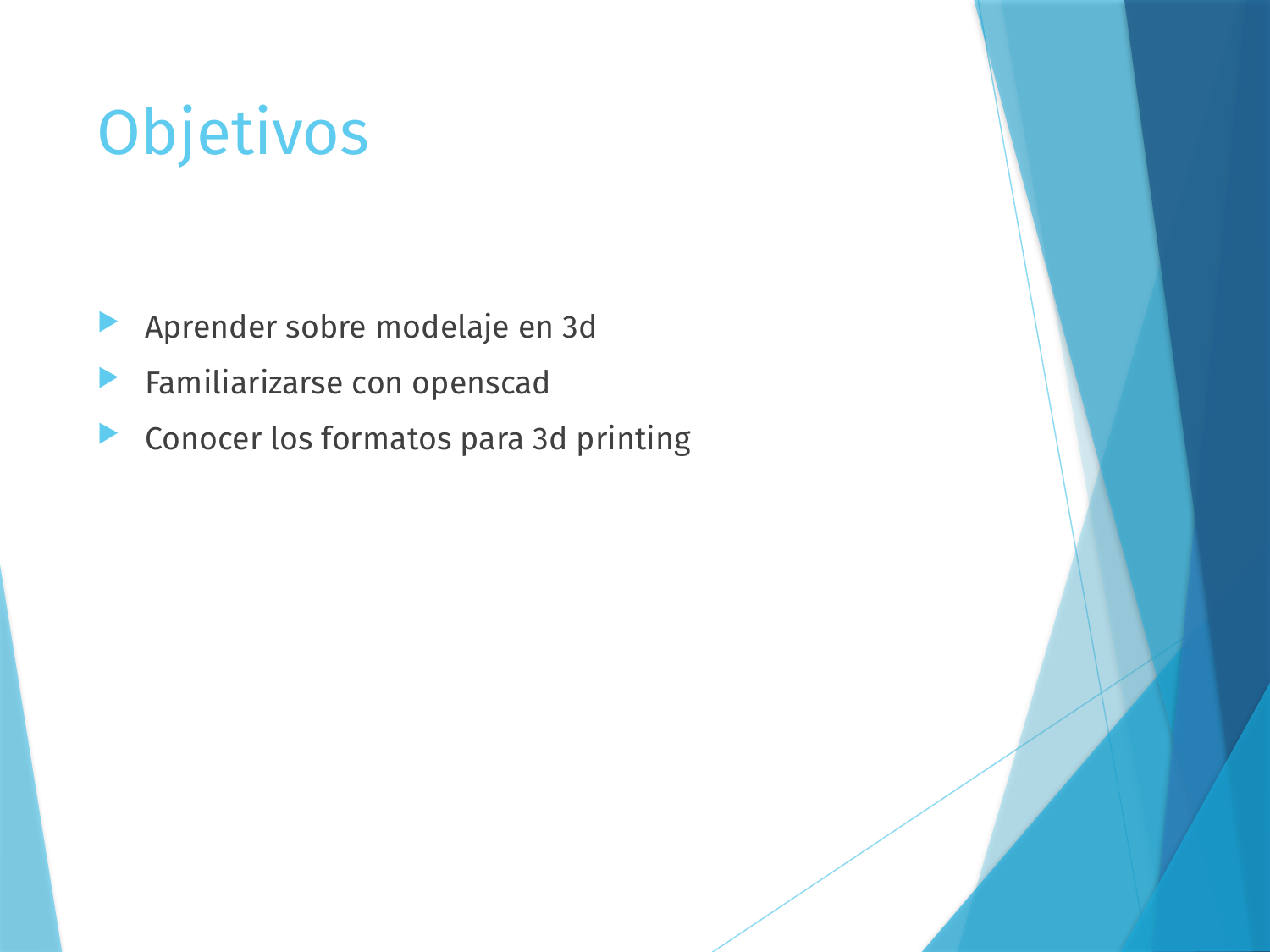

# Objetivos
Aprender sobre modelaje en 3d
Familiarizarse con openscad
Conocer los formatos para 3d printing